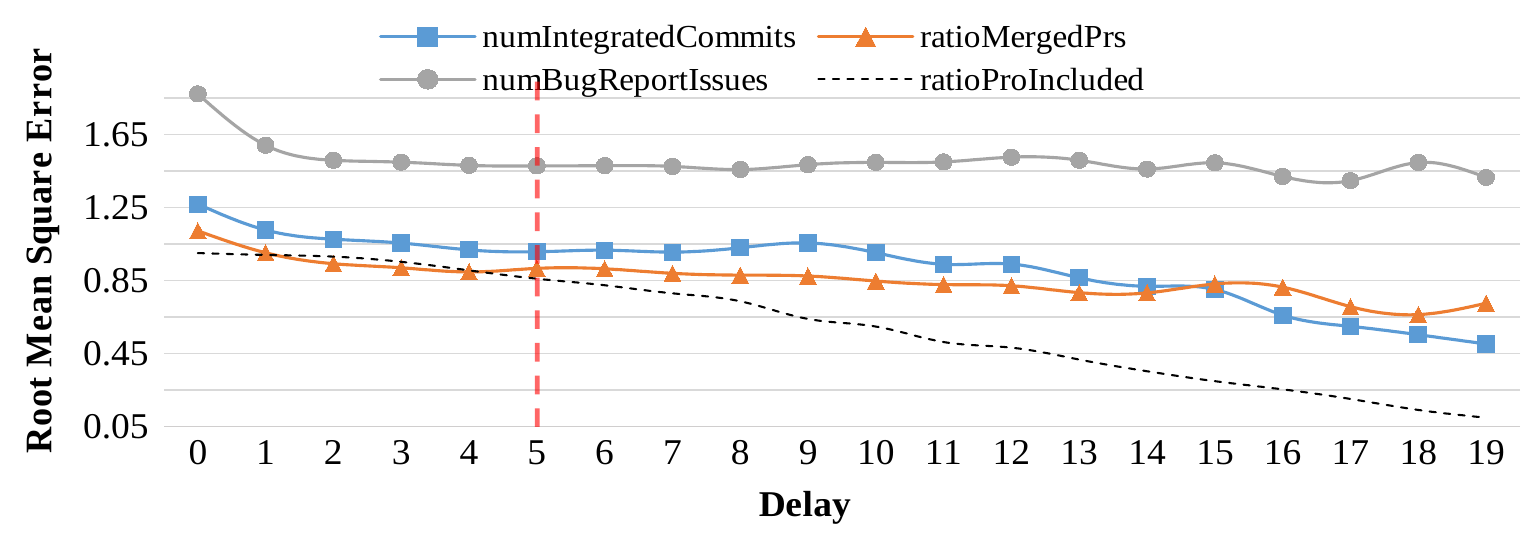

### Chart

| Category | numIntegratedCommits | ratioMergedPrs | numBugReportIssues | ratioProIncluded |
|---|---|---|---|---|
| 0 | 1.268437299393043 | 1.12204151969741 | 1.871379264655372 | 1.0 |
| 1 | 1.12640037136163 | 1.00188587115063 | 1.590432660724402 | 0.9902912621359223 |
| 2 | 1.075851723075649 | 0.9420594779974885 | 1.508099161268795 | 0.9807692307692307 |
| 3 | 1.05505629221248 | 0.919690447277809 | 1.497876443951294 | 0.9523809523809523 |
| 4 | 1.017588273313142 | 0.8967986115132643 | 1.480106763903791 | 0.9056603773584906 |
| 5 | 1.007110992433993 | 0.9165602263735475 | 1.477371168273754 | 0.8598130841121495 |
| 6 | 1.016215265050596 | 0.9142412088693732 | 1.478533427381858 | 0.8240740740740741 |
| 7 | 1.00544312702977 | 0.8894345416458673 | 1.474731405893806 | 0.7798165137614679 |
| 8 | 1.029358806636727 | 0.8795334128359313 | 1.457379715637501 | 0.7363636363636363 |
| 9 | 1.055489609410392 | 0.8746609896727799 | 1.484179301800133 | 0.6396396396396397 |
| 10 | 1.00235847733371 | 0.8471790721182293 | 1.496658442559634 | 0.5982142857142857 |
| 11 | 0.9387370862220474 | 0.8279174642786775 | 1.499172637757716 | 0.5132743362831859 |
| 12 | 0.9400210327090189 | 0.8213275453511782 | 1.525259281813642 | 0.4824561403508772 |
| 13 | 0.8649945937566539 | 0.7835890335804752 | 1.508408986461104 | 0.41739130434782606 |
| 14 | 0.8184501127113999 | 0.7822010804592932 | 1.460172572920327 | 0.35344827586206895 |
| 15 | 0.8010033509551292 | 0.831106892505359 | 1.494460116519233 | 0.29914529914529914 |
| 16 | 0.6606657676461658 | 0.813790298376945 | 1.41955397346316 | 0.2542372881355932 |
| 17 | 0.5990868691928297 | 0.7069895104064695 | 1.396351658118324 | 0.20168067226890757 |
| 18 | 0.5534014413449365 | 0.6635530492467526 | 1.495813306758284 | 0.14166666666666666 |
| 19 | 0.5024969000266587 | 0.7257392010498548 | 1.414227954075778 | 0.09917355371900827 |